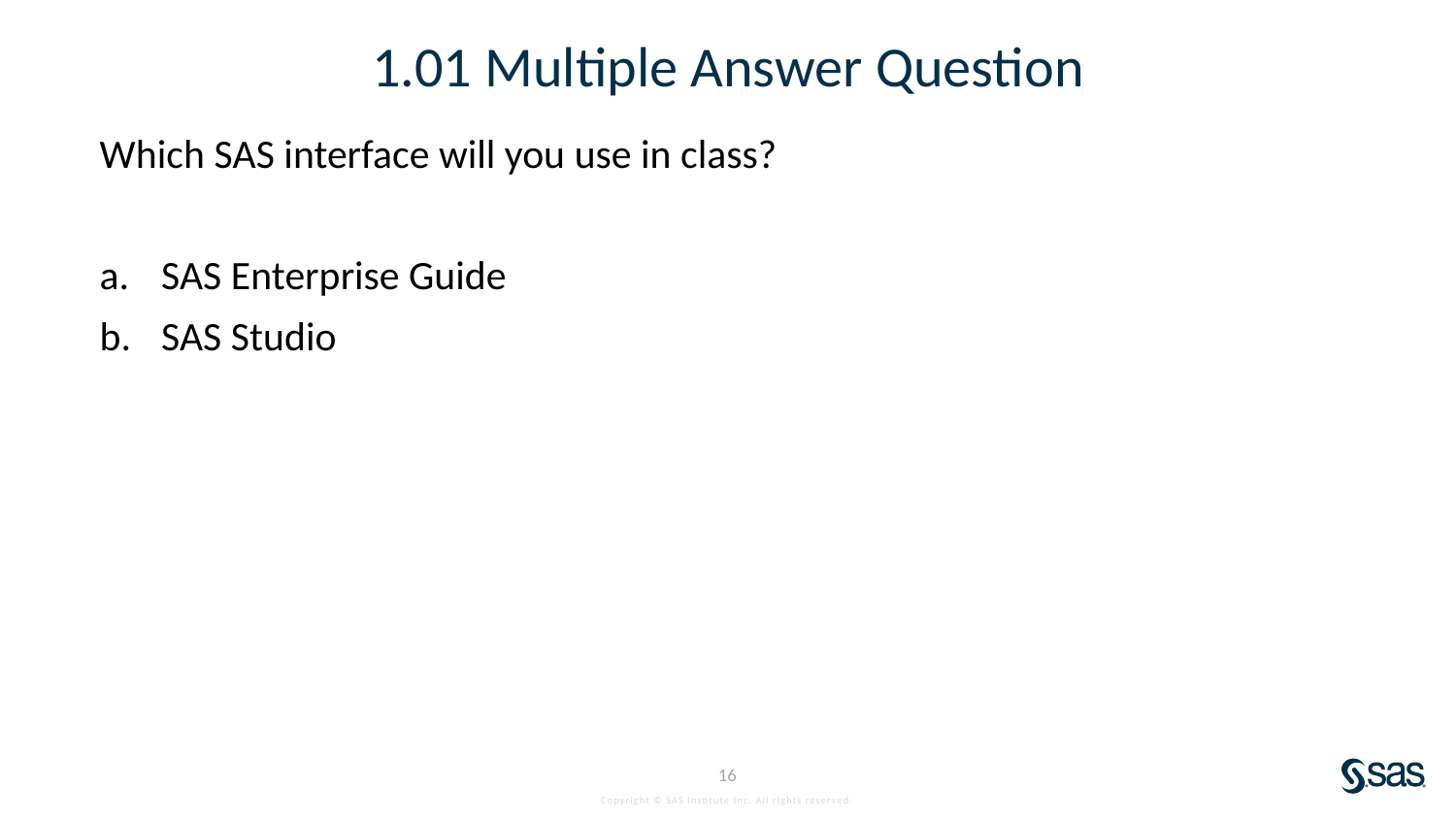

# 1.01 Multiple Answer Question
Which SAS interface will you use in class?

SAS Enterprise Guide
SAS Studio